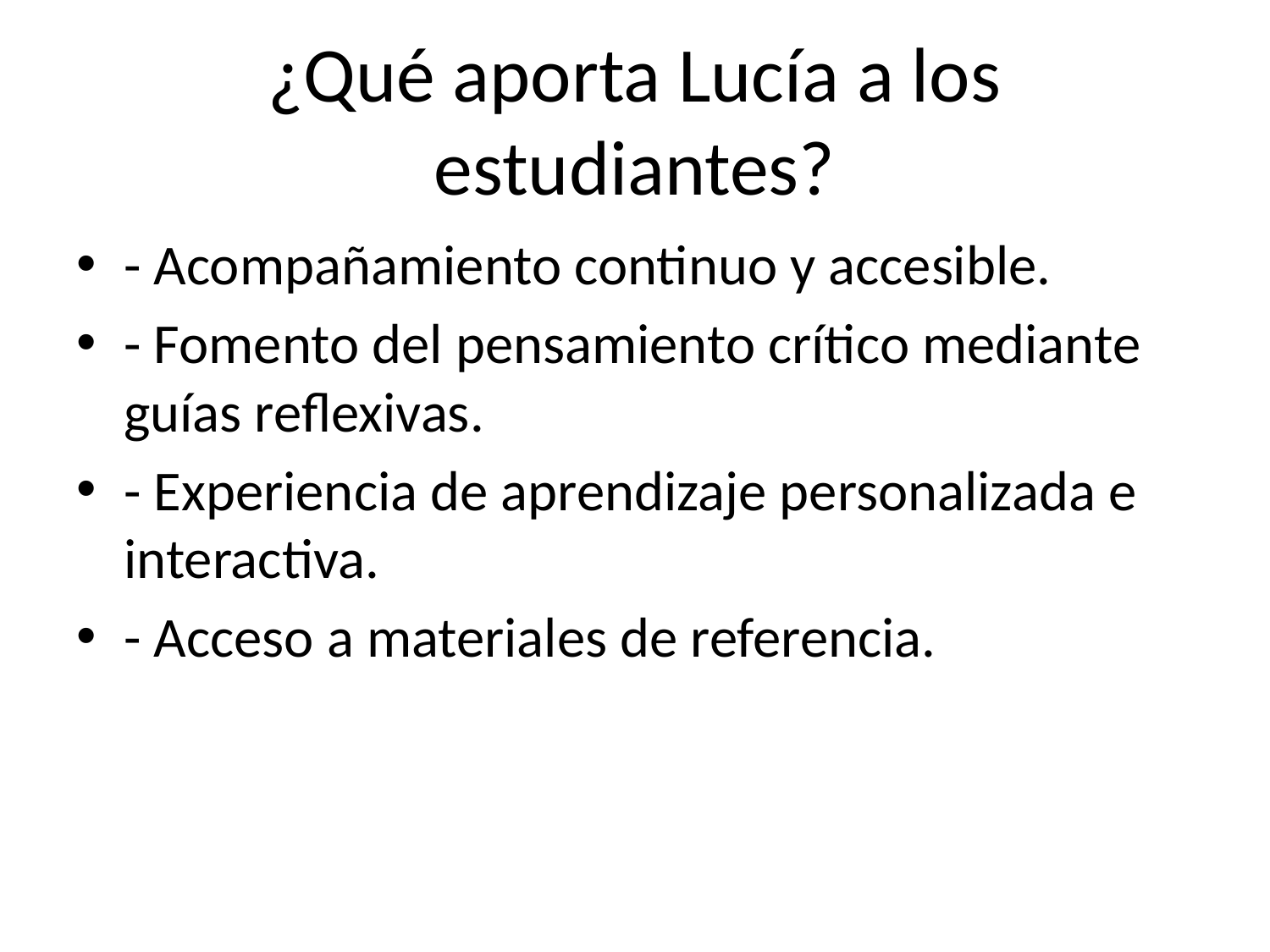

# ¿Qué aporta Lucía a los estudiantes?
- Acompañamiento continuo y accesible.
- Fomento del pensamiento crítico mediante guías reflexivas.
- Experiencia de aprendizaje personalizada e interactiva.
- Acceso a materiales de referencia.